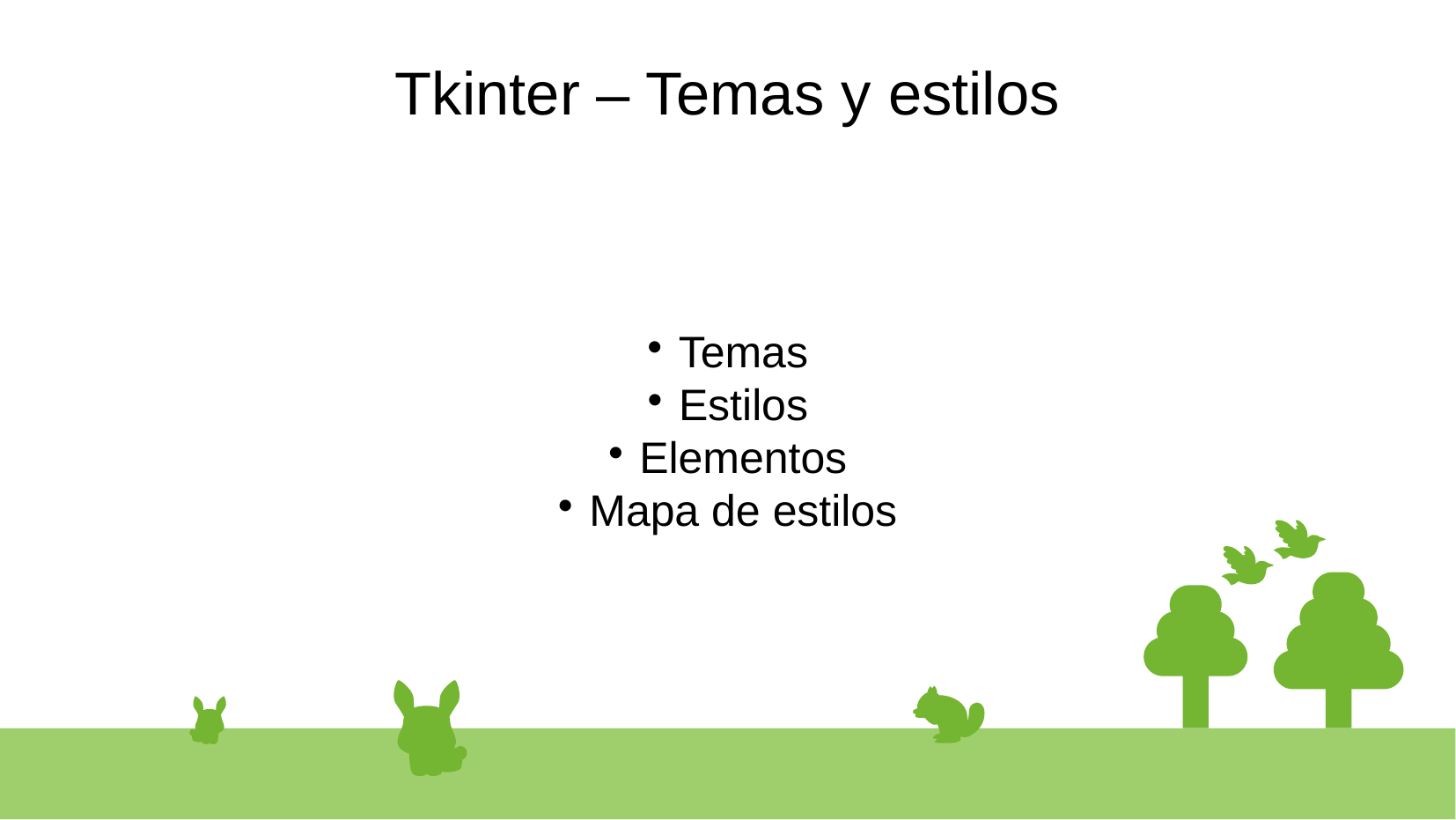

# Tkinter – Temas y estilos
Temas
Estilos
Elementos
Mapa de estilos